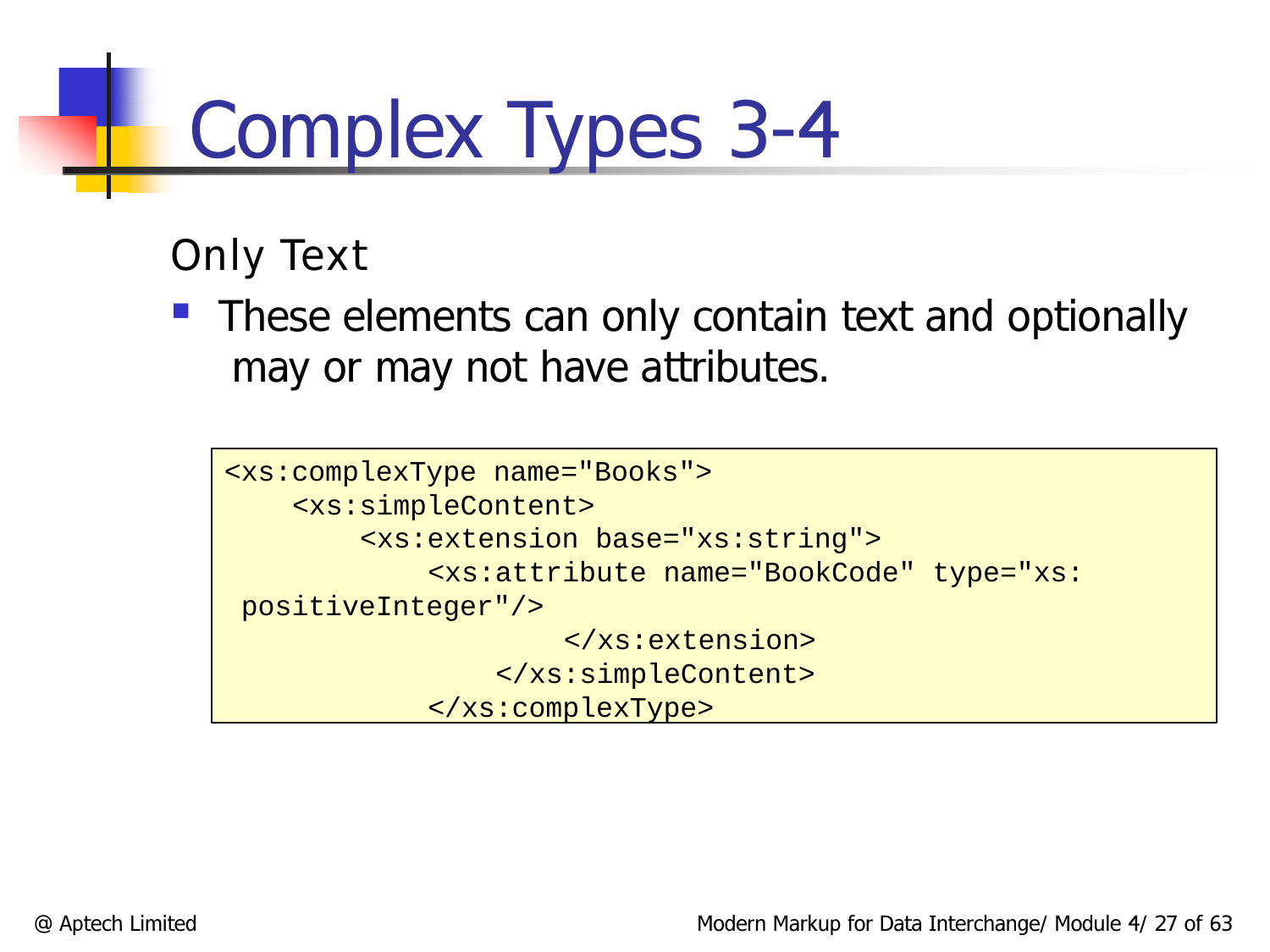

# Complex Types 3-4

Only Text
These elements can only contain text and optionally  may or may not have attributes.
<xs:complexType name="Books">
<xs:simpleContent>
<xs:extension base="xs:string">
<xs:attribute name="BookCode" type="xs:  positiveInteger"/>
</xs:extension>
</xs:simpleContent>
</xs:complexType>
@ Aptech Limited
Modern Markup for Data Interchange/ Module 4/ 27 of 63